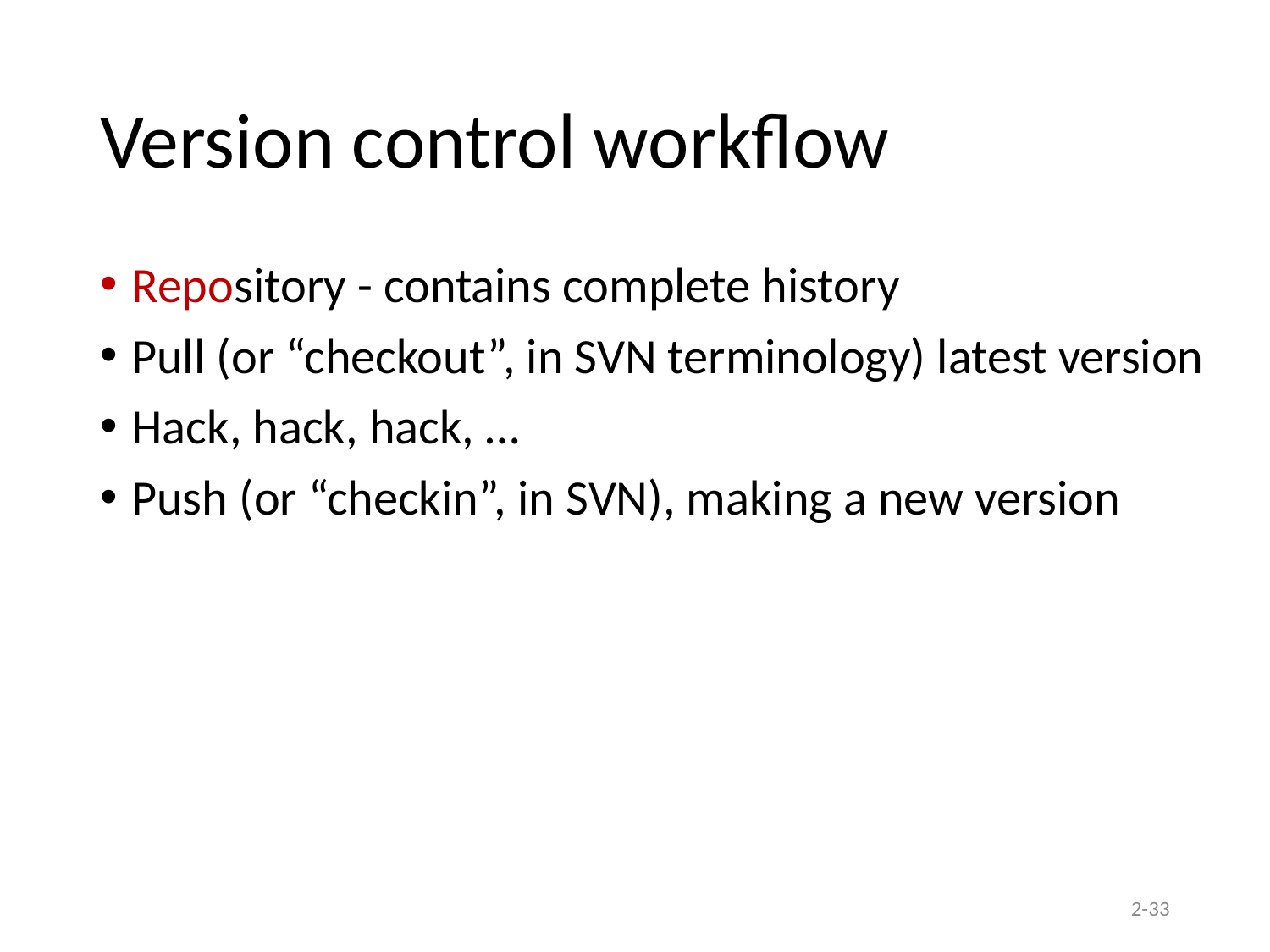

# Version control workflow
Repository - contains complete history
Pull (or “checkout”, in SVN terminology) latest version
Hack, hack, hack, …
Push (or “checkin”, in SVN), making a new version
2-33